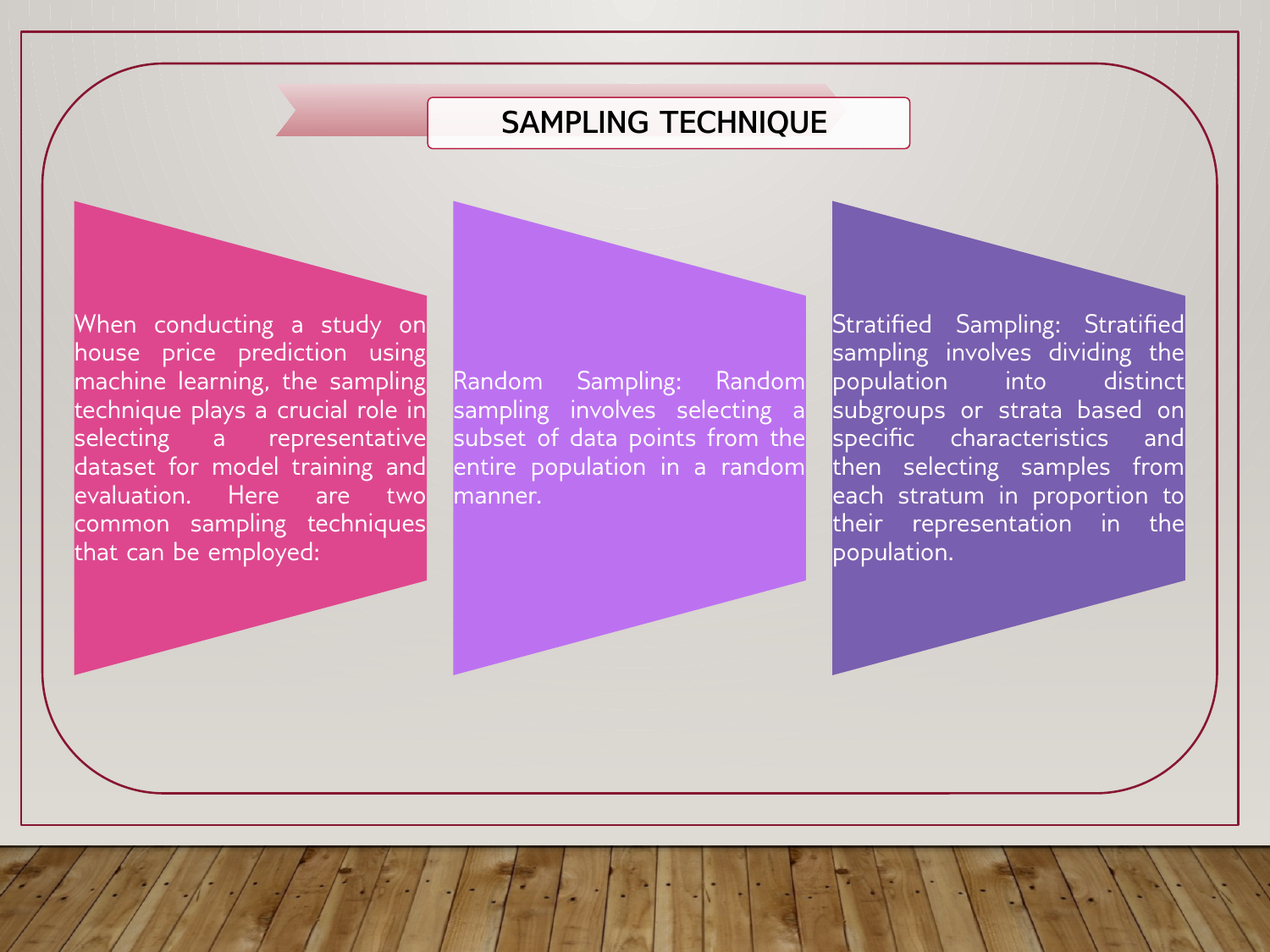

SAMPLING TECHNIQUE
When conducting a study on house price prediction using machine learning, the sampling technique plays a crucial role in selecting a representative dataset for model training and evaluation. Here are two common sampling techniques that can be employed:
Random Sampling: Random sampling involves selecting a subset of data points from the entire population in a random manner.
Stratified Sampling: Stratified sampling involves dividing the population into distinct subgroups or strata based on specific characteristics and then selecting samples from each stratum in proportion to their representation in the population.